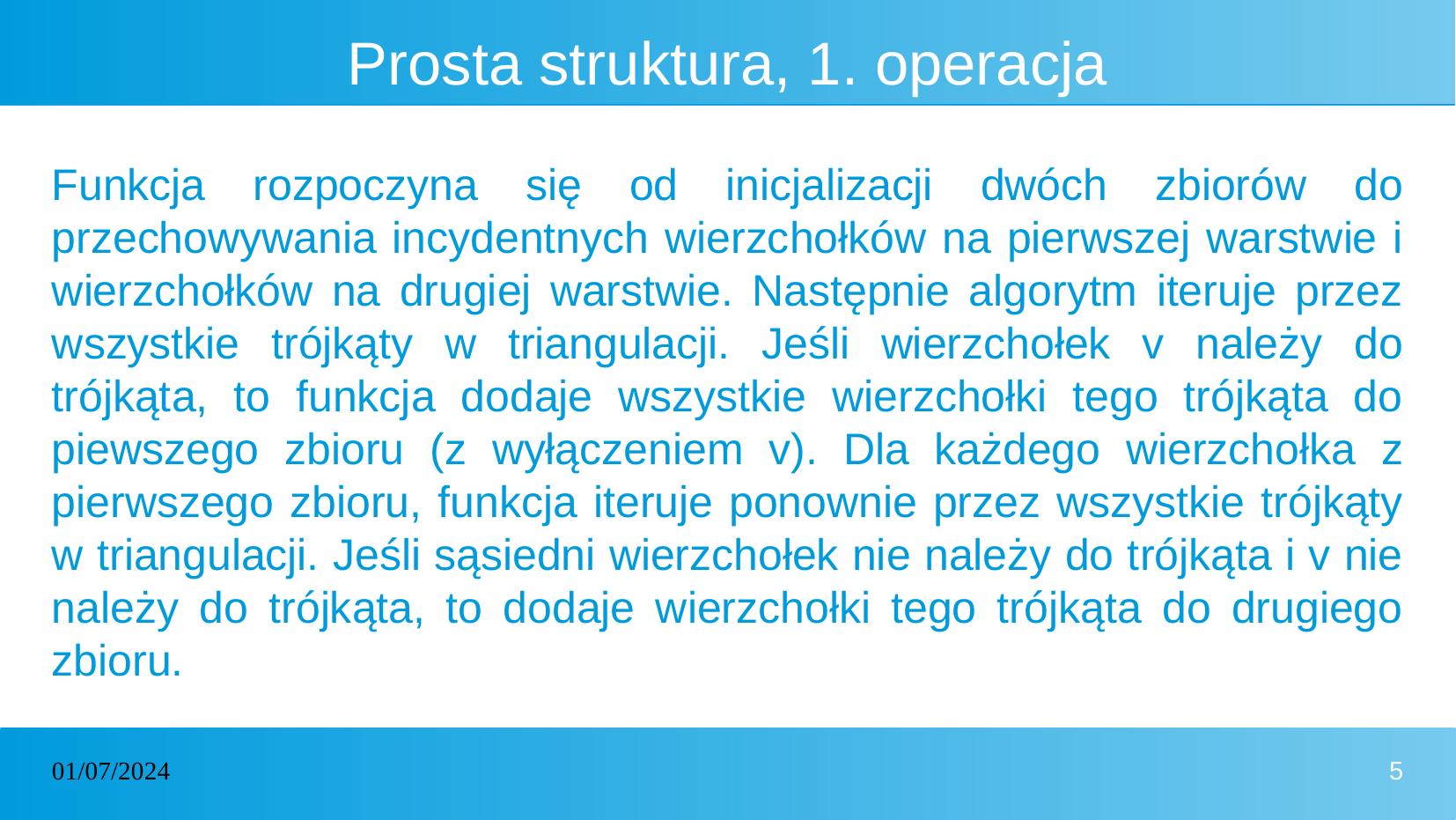

# Prosta struktura, 1. operacja
Funkcja rozpoczyna się od inicjalizacji dwóch zbiorów do przechowywania incydentnych wierzchołków na pierwszej warstwie i wierzchołków na drugiej warstwie. Następnie algorytm iteruje przez wszystkie trójkąty w triangulacji. Jeśli wierzchołek v należy do trójkąta, to funkcja dodaje wszystkie wierzchołki tego trójkąta do piewszego zbioru (z wyłączeniem v). Dla każdego wierzchołka z pierwszego zbioru, funkcja iteruje ponownie przez wszystkie trójkąty w triangulacji. Jeśli sąsiedni wierzchołek nie należy do trójkąta i v nie należy do trójkąta, to dodaje wierzchołki tego trójkąta do drugiego zbioru.
01/07/2024
5